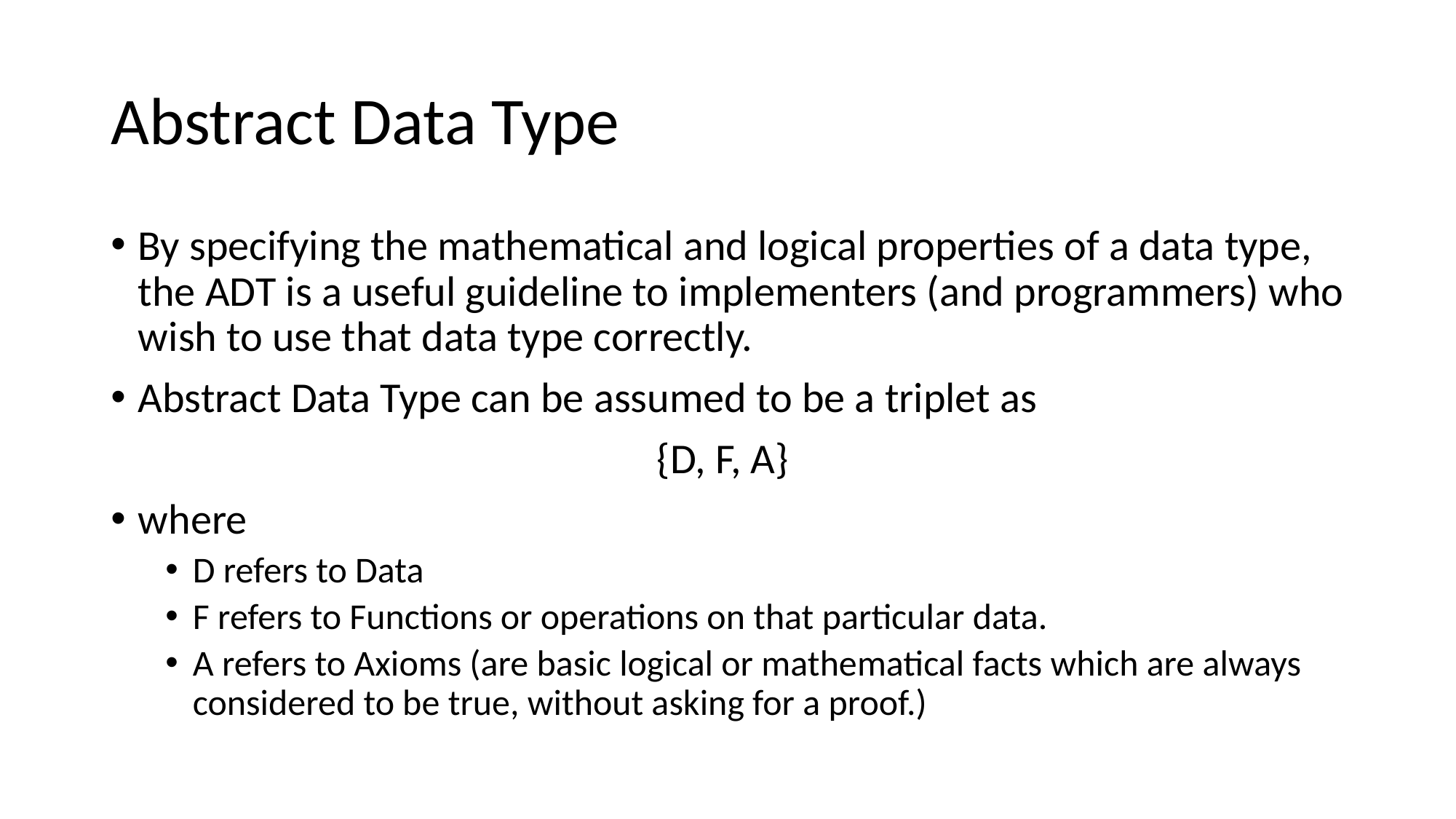

# Abstract Data Type
By specifying the mathematical and logical properties of a data type, the ADT is a useful guideline to implementers (and programmers) who wish to use that data type correctly.
Abstract Data Type can be assumed to be a triplet as
{D, F, A}
where
D refers to Data
F refers to Functions or operations on that particular data.
A refers to Axioms (are basic logical or mathematical facts which are always considered to be true, without asking for a proof.)